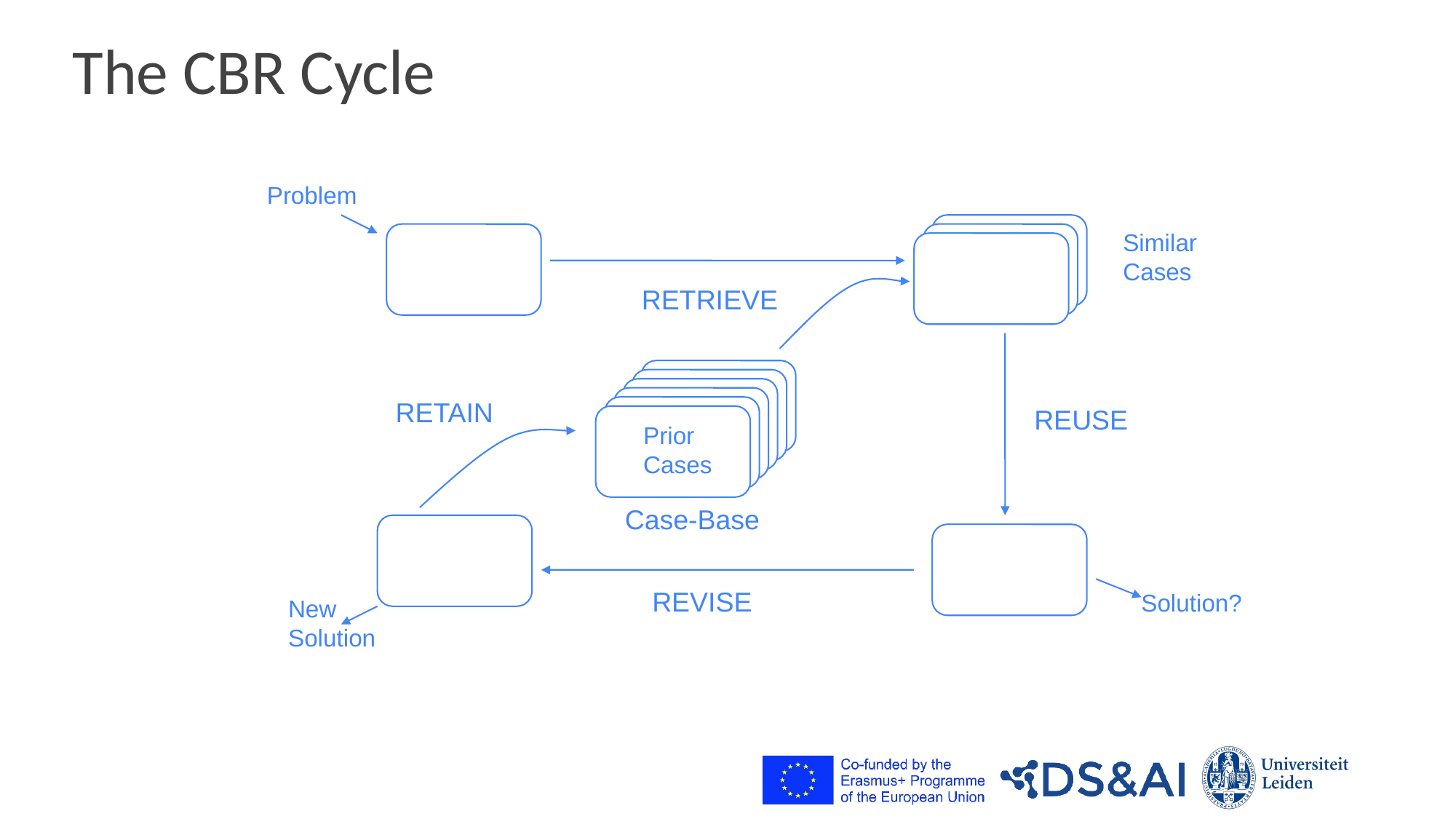

# The CBR Cycle
Problem

Similar
Cases

RETRIEVE

RETAIN

REUSE

Prior
Cases

Case-Base

REVISE

Solution?
New
Solution